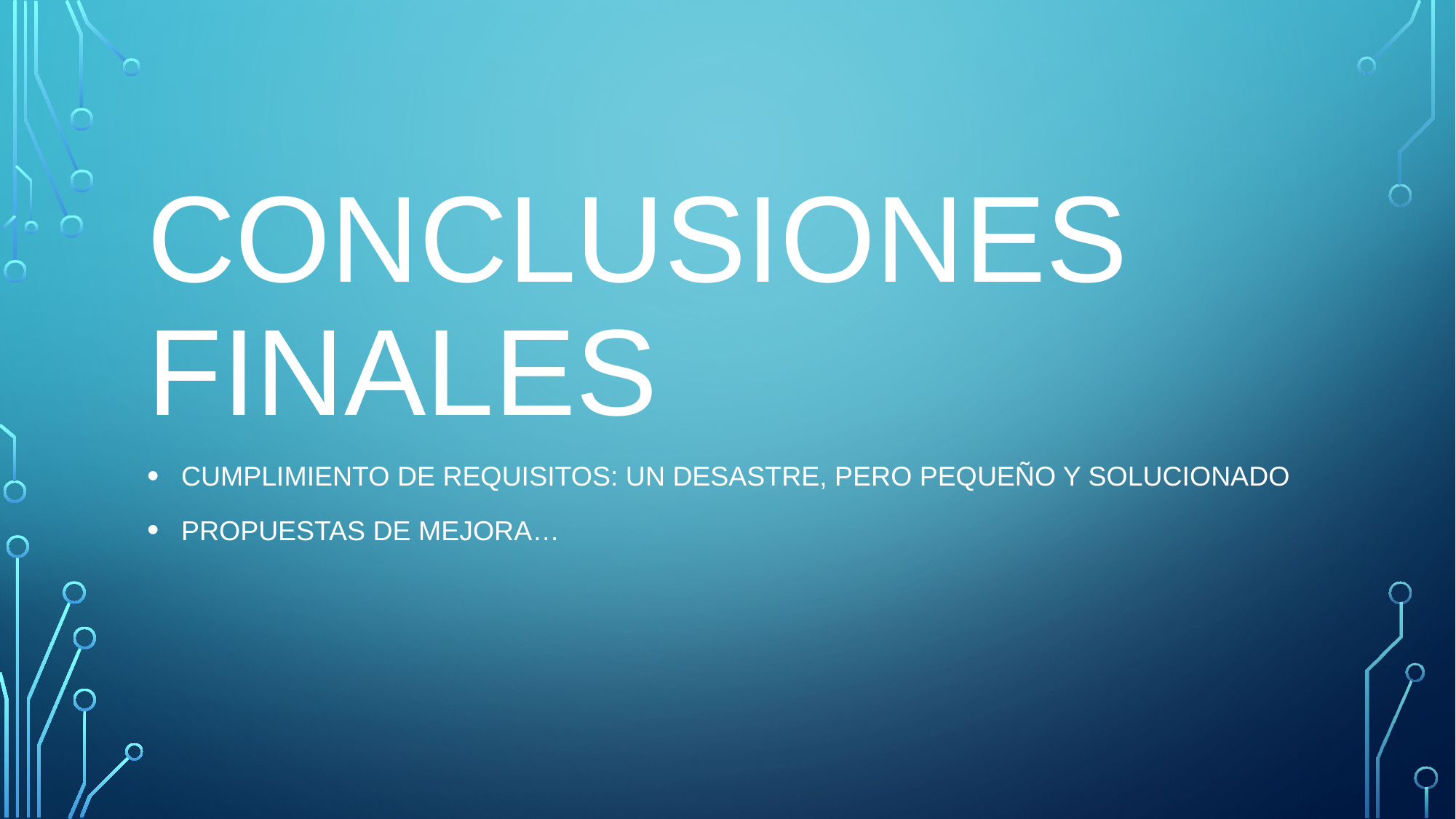

# Conclusiones finales
cumplimiento de requisitos: un desastre, pero pequeño y solucionado
Propuestas de mejora…